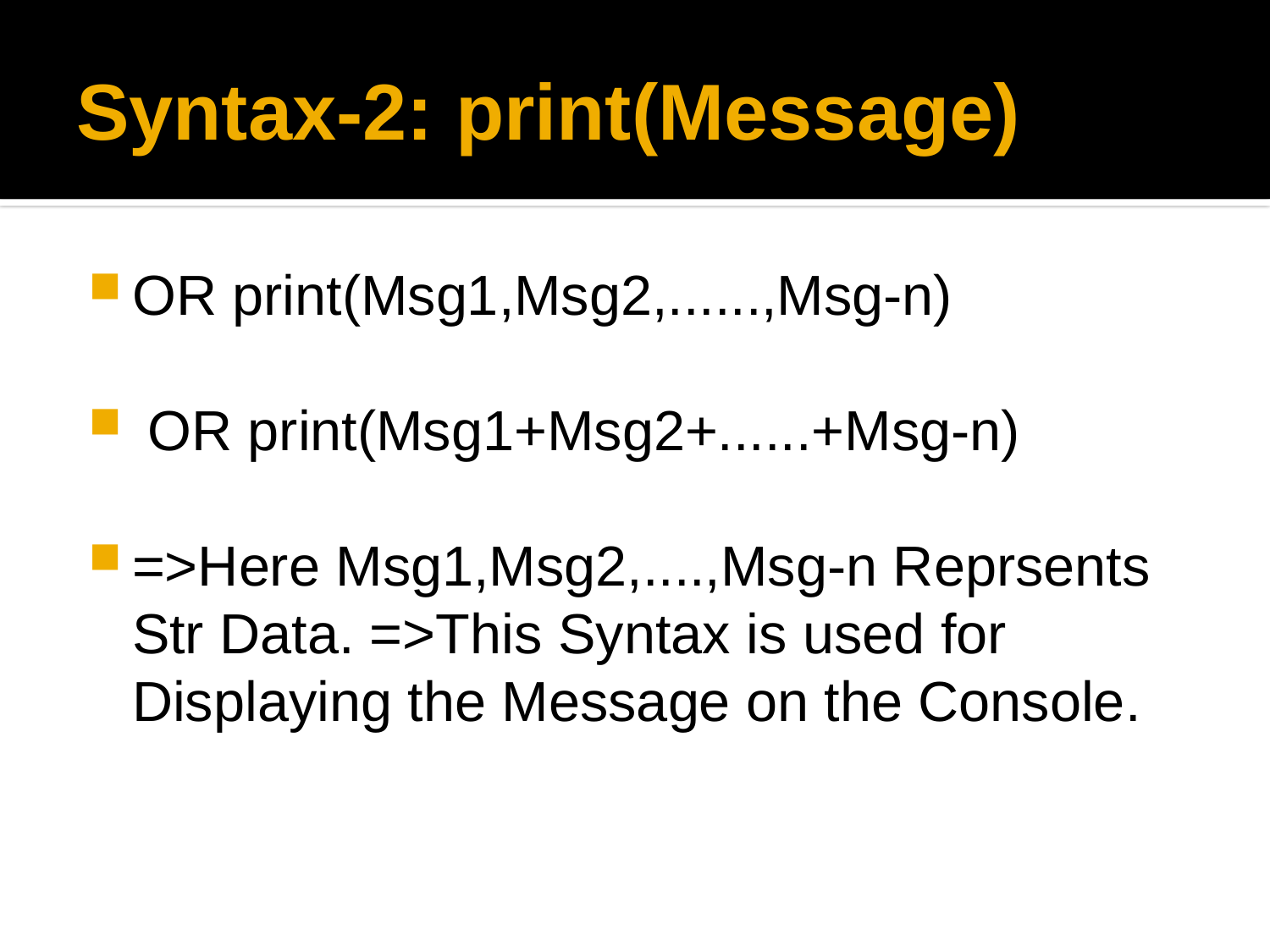

# Syntax-2: print(Message)
OR print(Msg1,Msg2,......,Msg-n)

 OR print(Msg1+Msg2+......+Msg-n)

=>Here Msg1,Msg2,....,Msg-n Reprsents Str Data. =>This Syntax is used for Displaying the Message on the Console.